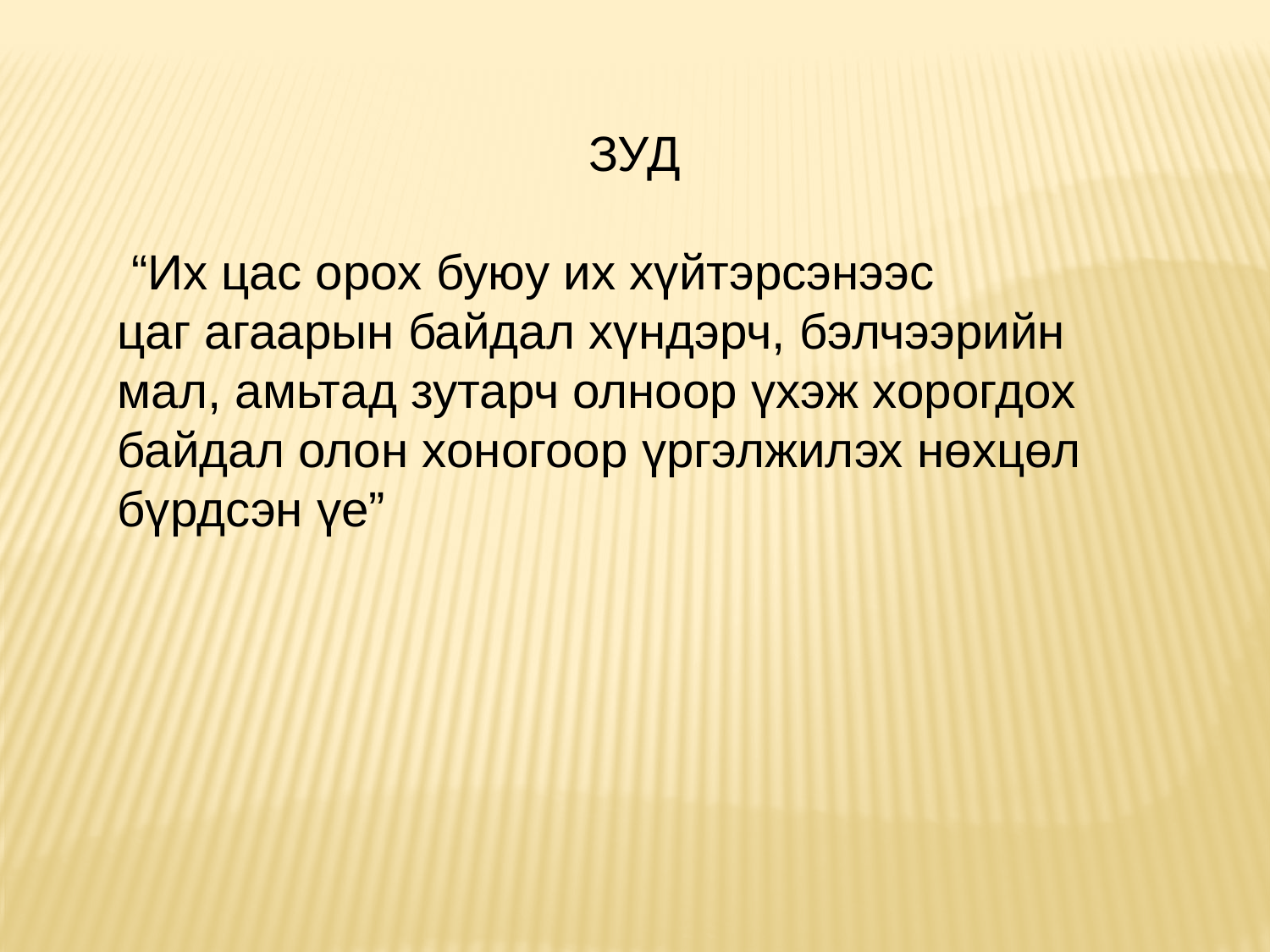

ЗУД

 “Их цас орох буюу их хүйтэрсэнээс
цаг агаарын байдал хүндэрч, бэлчээрийн мал, амьтад зутарч олноор үхэж хорогдох байдал олон хоногоор үргэлжилэх нөхцөл бүрдсэн үе”